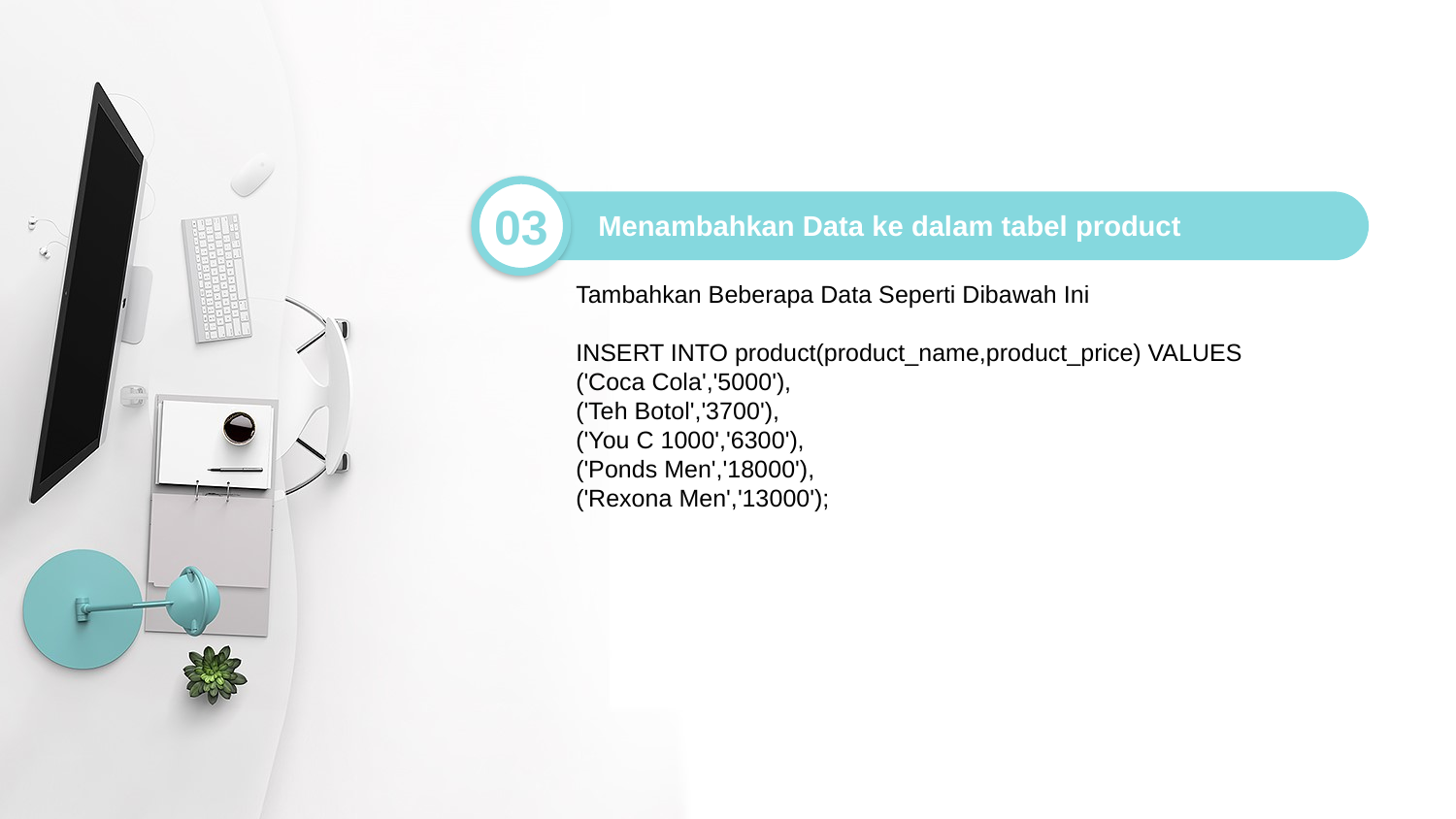

03
Menambahkan Data ke dalam tabel product
Tambahkan Beberapa Data Seperti Dibawah Ini

INSERT INTO product(product_name,product_price) VALUES
('Coca Cola','5000'),
('Teh Botol','3700'),
('You C 1000','6300'),
('Ponds Men','18000'),
('Rexona Men','13000');